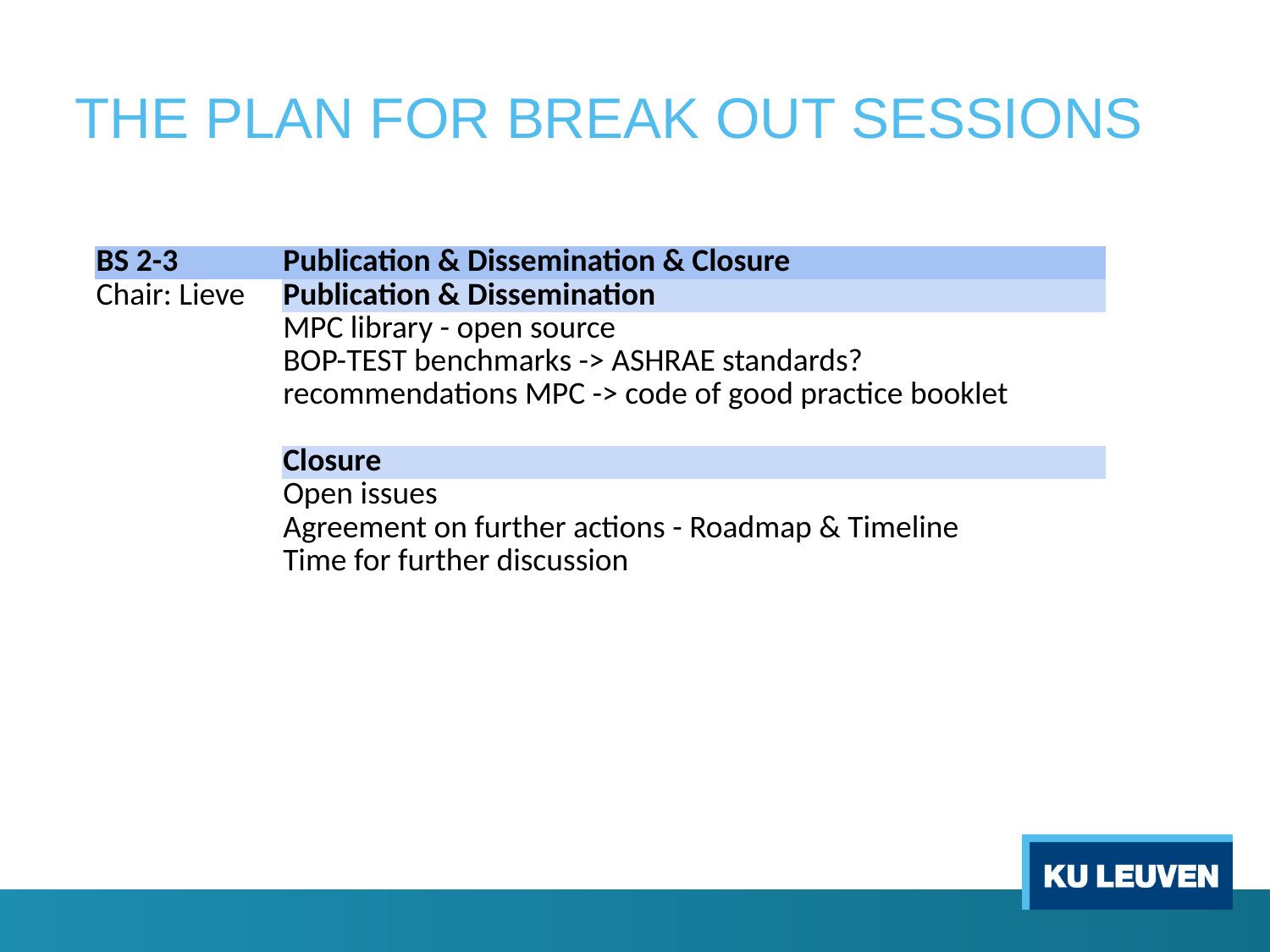

# THE PLAN FOR BREAK OUT SESSIONS

| BS 2-3 | Publication & Dissemination & Closure |
| --- | --- |
| Chair: Lieve | Publication & Dissemination |
|  | MPC library - open source |
|  | BOP-TEST benchmarks -> ASHRAE standards? |
|  | recommendations MPC -> code of good practice booklet |
|  |  |
|  | Closure |
|  | Open issues |
|  | Agreement on further actions - Roadmap & Timeline |
|  | Time for further discussion |